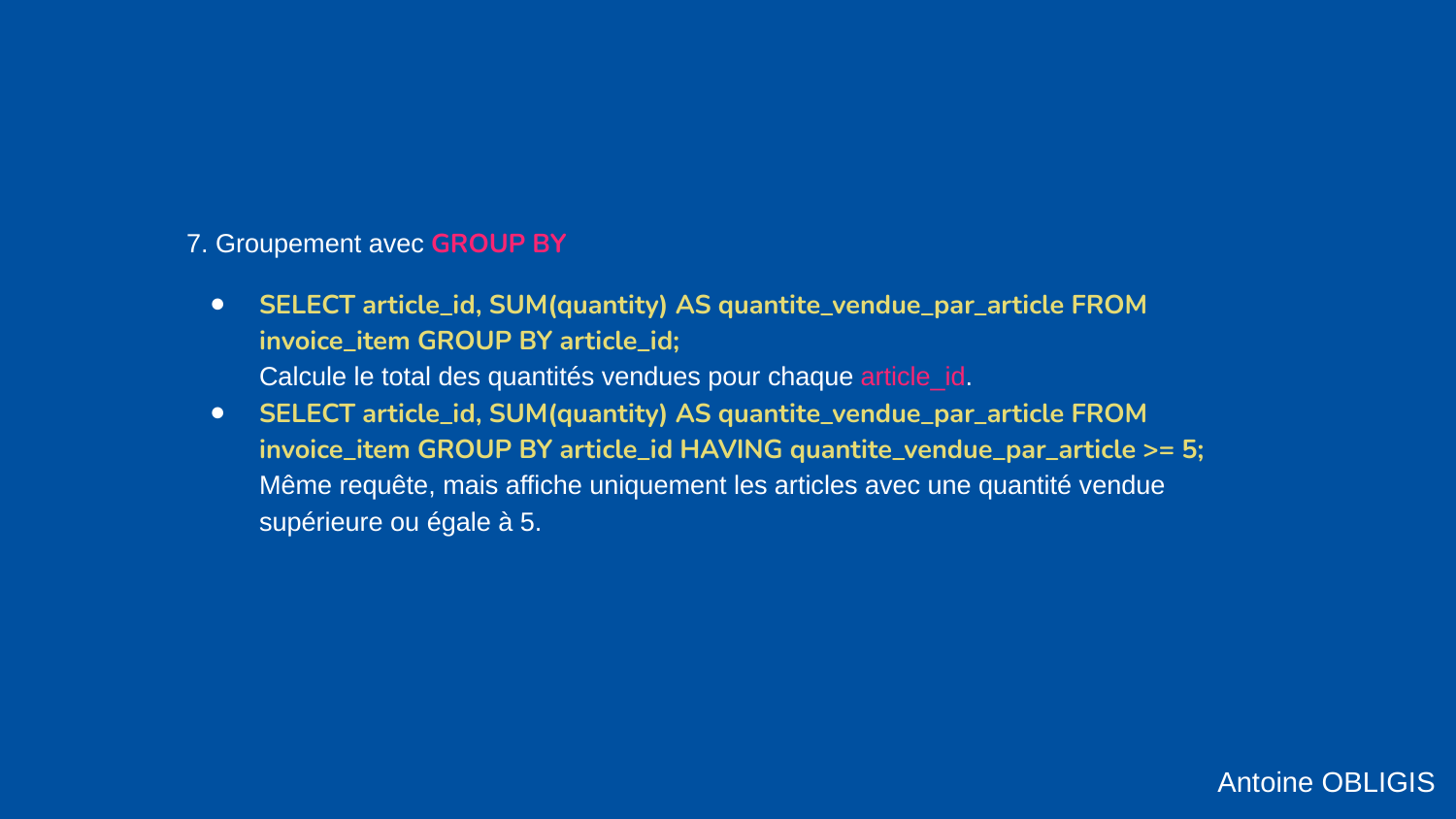

7. Groupement avec GROUP BY
SELECT article_id, SUM(quantity) AS quantite_vendue_par_article FROM invoice_item GROUP BY article_id;
Calcule le total des quantités vendues pour chaque article_id.
SELECT article_id, SUM(quantity) AS quantite_vendue_par_article FROM invoice_item GROUP BY article_id HAVING quantite_vendue_par_article >= 5;
Même requête, mais affiche uniquement les articles avec une quantité vendue supérieure ou égale à 5.